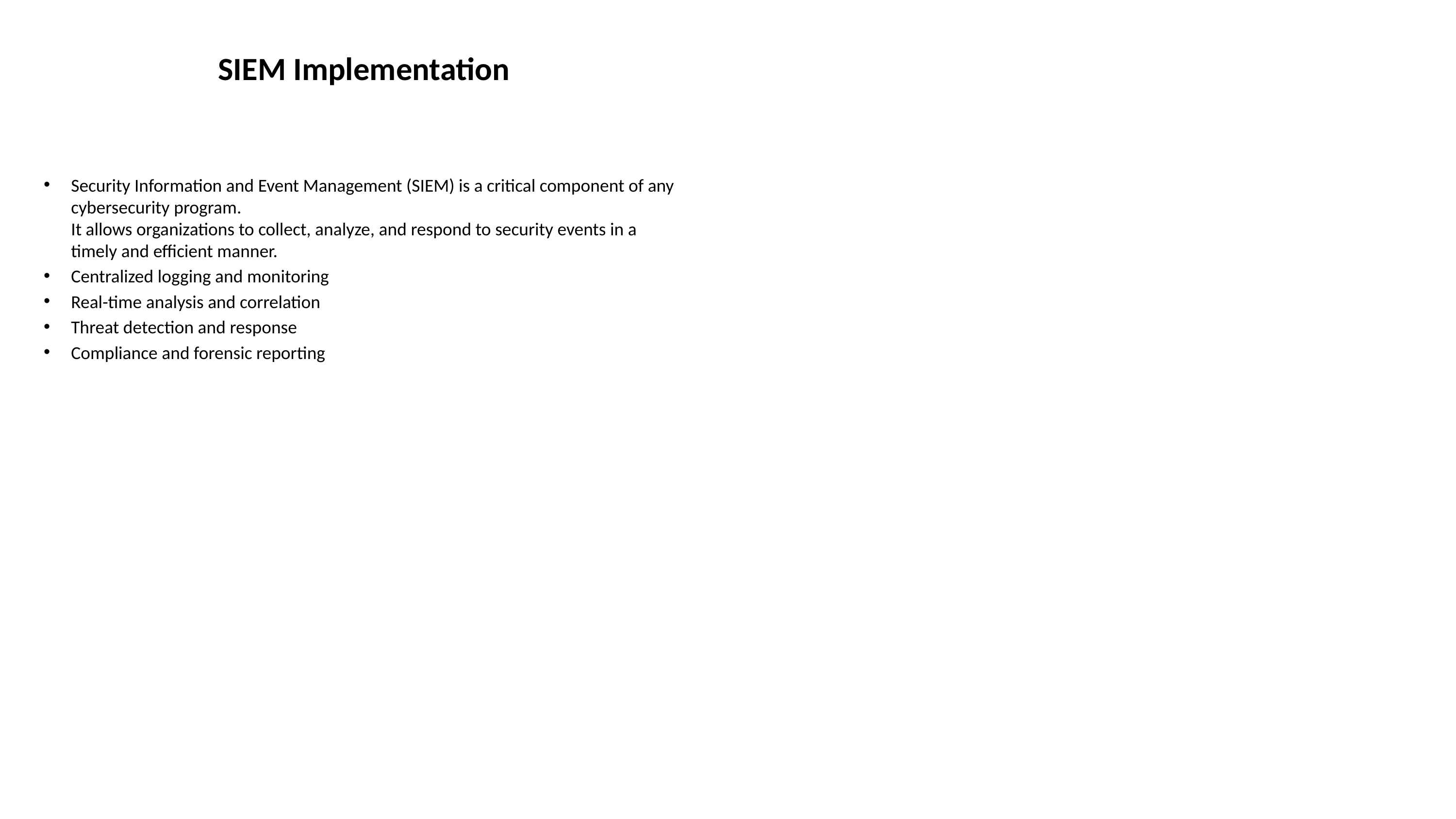

# SIEM Implementation

Security Information and Event Management (SIEM) is a critical component of any cybersecurity program.
It allows organizations to collect, analyze, and respond to security events in a timely and efficient manner.
Centralized logging and monitoring
Real-time analysis and correlation
Threat detection and response
Compliance and forensic reporting